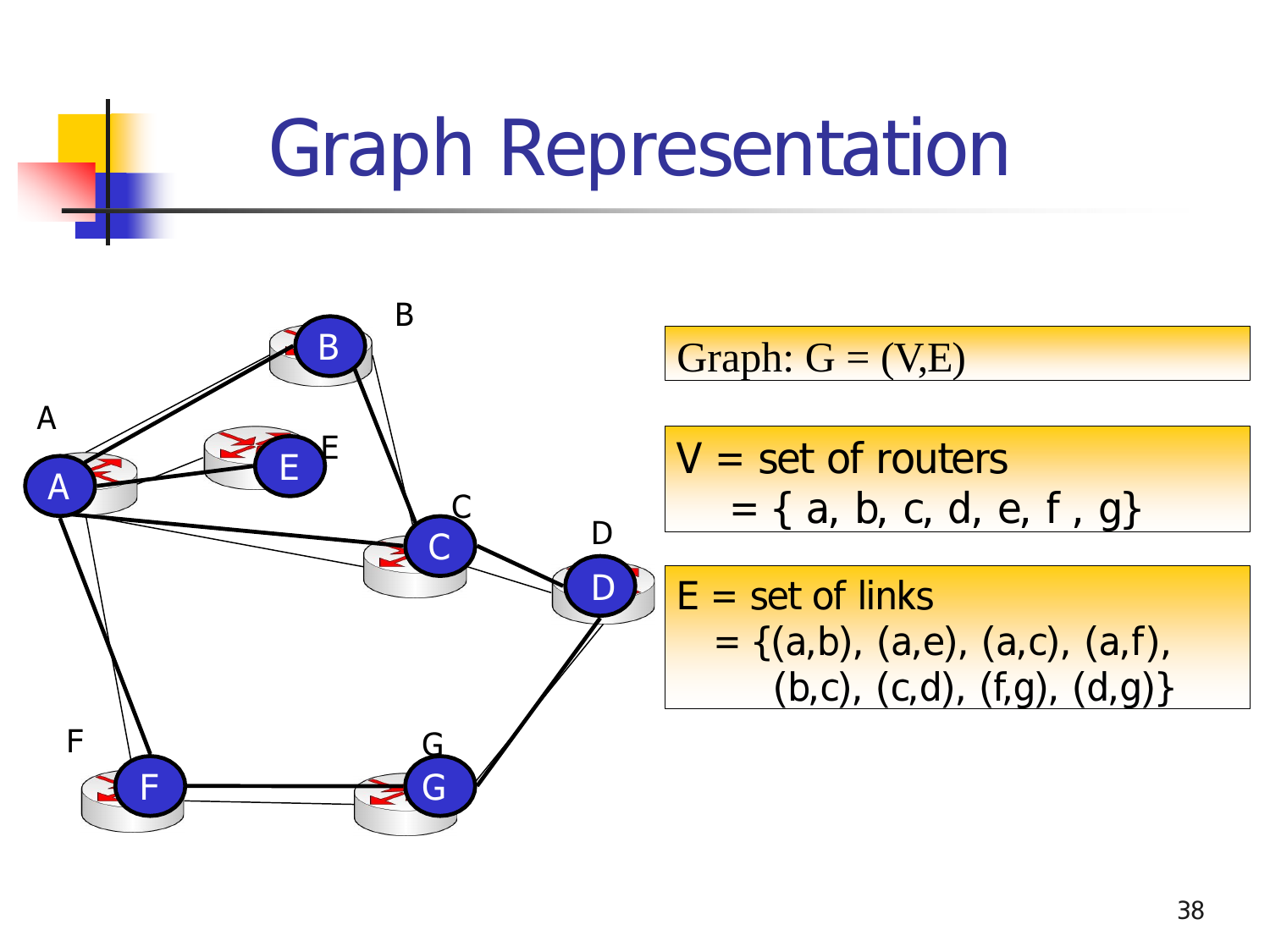

# Graph Representation
B

B

Graph: G = (V,E)

A

V = set of routers
= { a, b, c, d, e, f , g}

E

E

A

C
C
D
D

E = set of links
= {(a,b), (a,e), (a,c), (a,f),
(b,c), (c,d), (f,g), (d,g)}

F
G
G

F

38